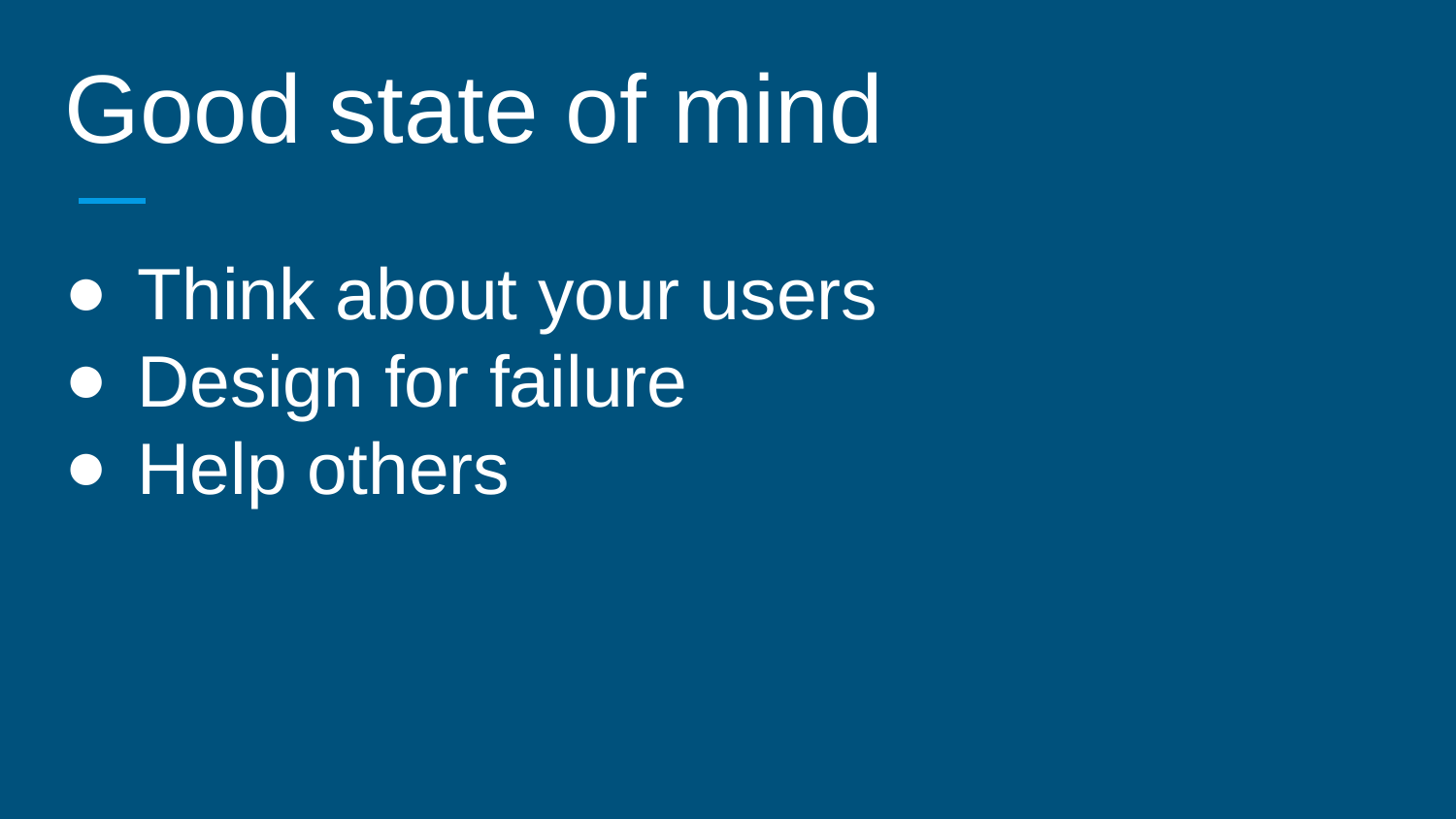

# Good state of mind
Think about your users
Design for failure
Help others